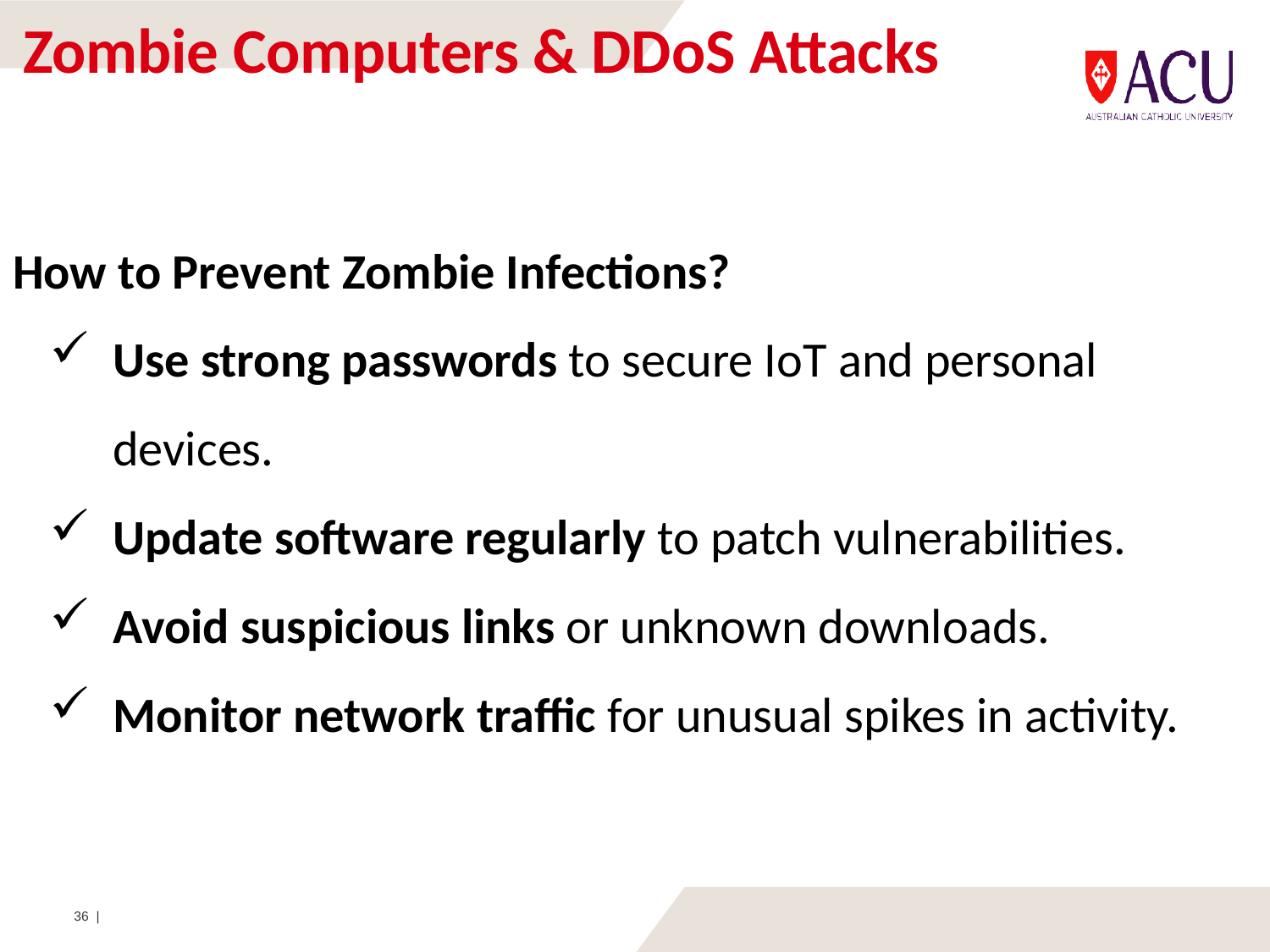

# Zombie Computers & DDoS Attacks
How to Prevent Zombie Infections?
Use strong passwords to secure IoT and personal devices.
Update software regularly to patch vulnerabilities.
Avoid suspicious links or unknown downloads.
Monitor network traffic for unusual spikes in activity.
36 |